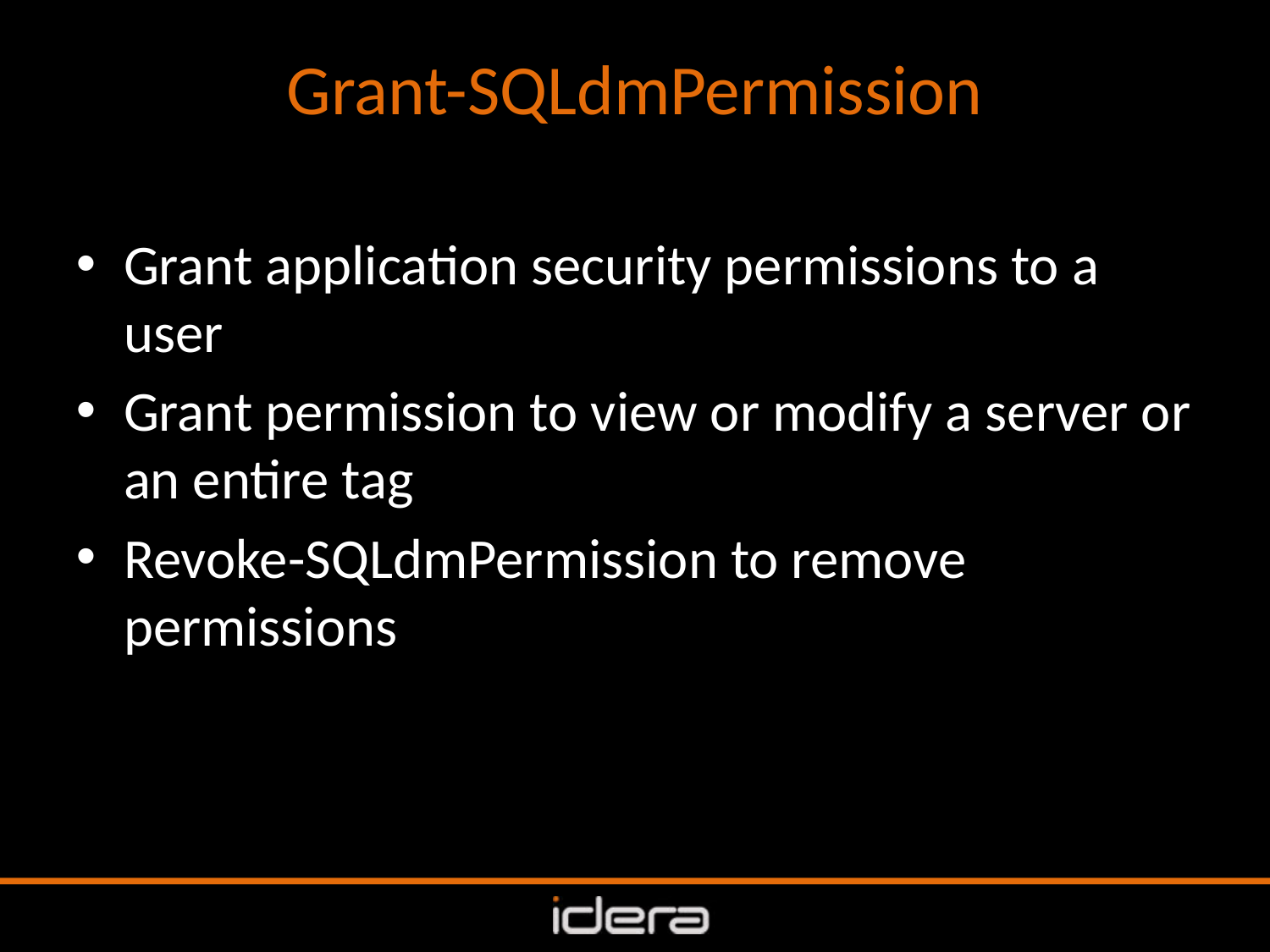

# Grant-SQLdmPermission
Grant application security permissions to a user
Grant permission to view or modify a server or an entire tag
Revoke-SQLdmPermission to remove permissions